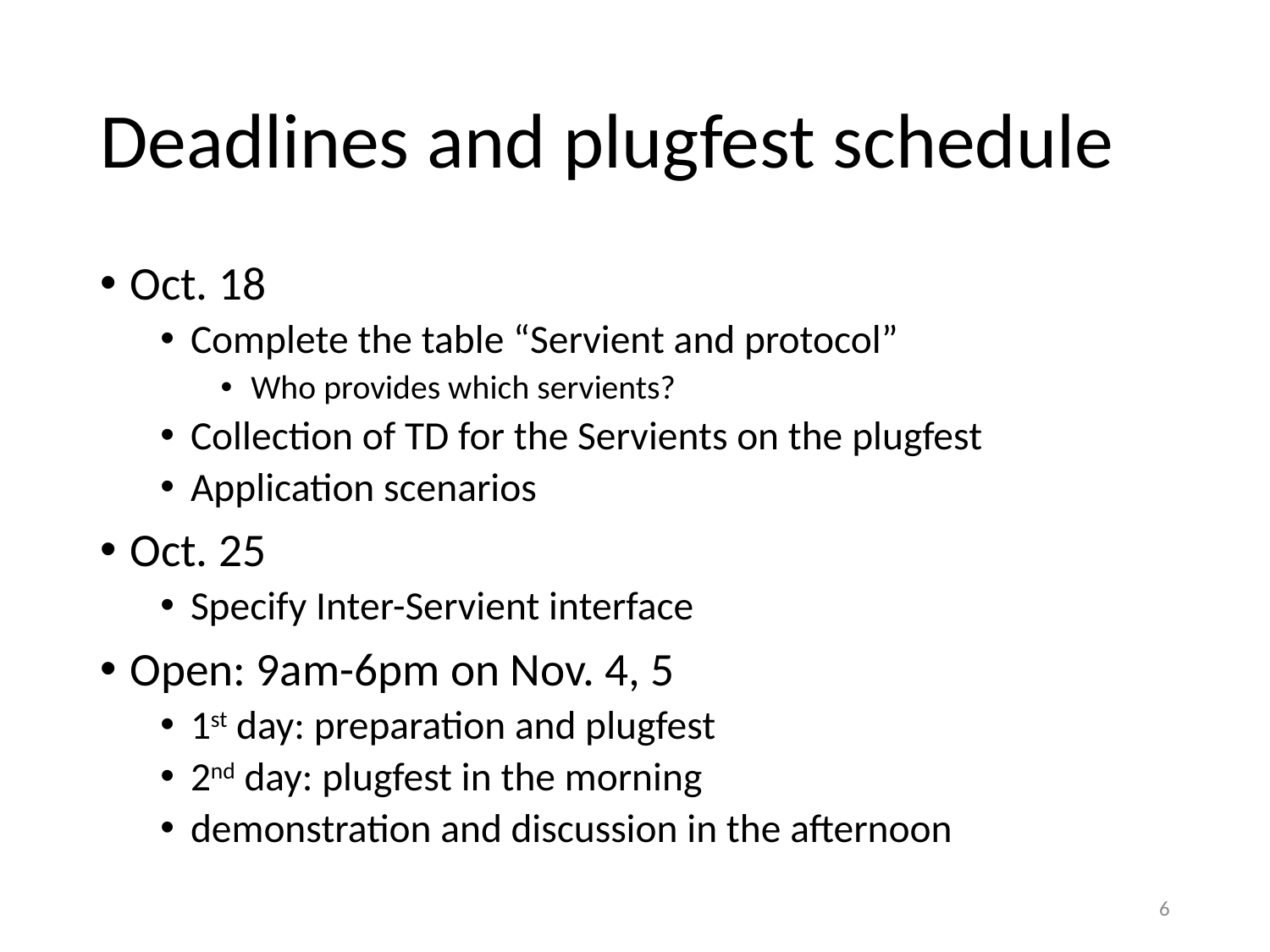

# Deadlines and plugfest schedule
Oct. 18
Complete the table “Servient and protocol”
Who provides which servients?
Collection of TD for the Servients on the plugfest
Application scenarios
Oct. 25
Specify Inter-Servient interface
Open: 9am-6pm on Nov. 4, 5
1st day: preparation and plugfest
2nd day: plugfest in the morning
demonstration and discussion in the afternoon
6